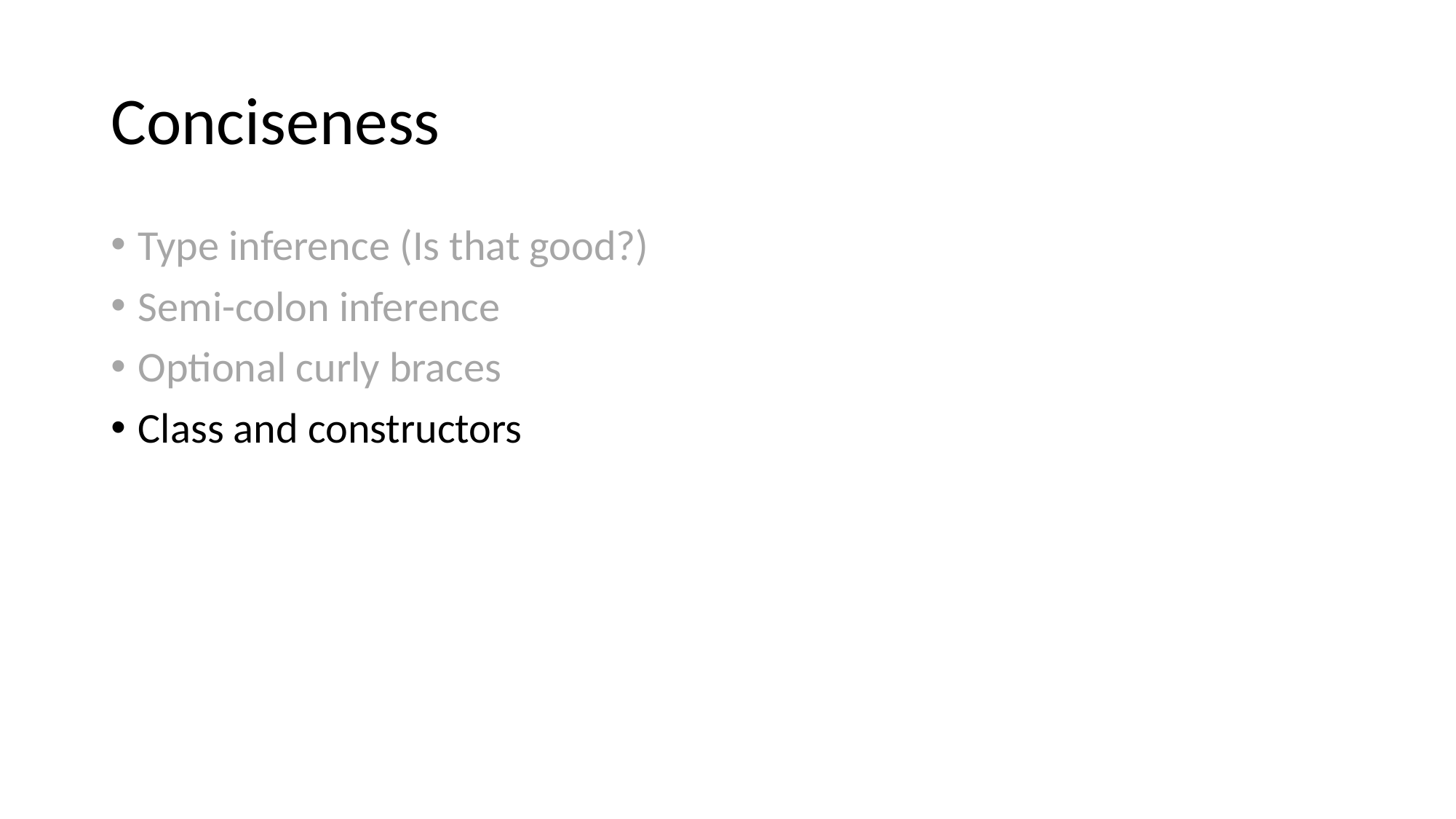

# Conciseness
Type inference (Is that good?)
Semi-colon inference
Optional curly braces
Class and constructors